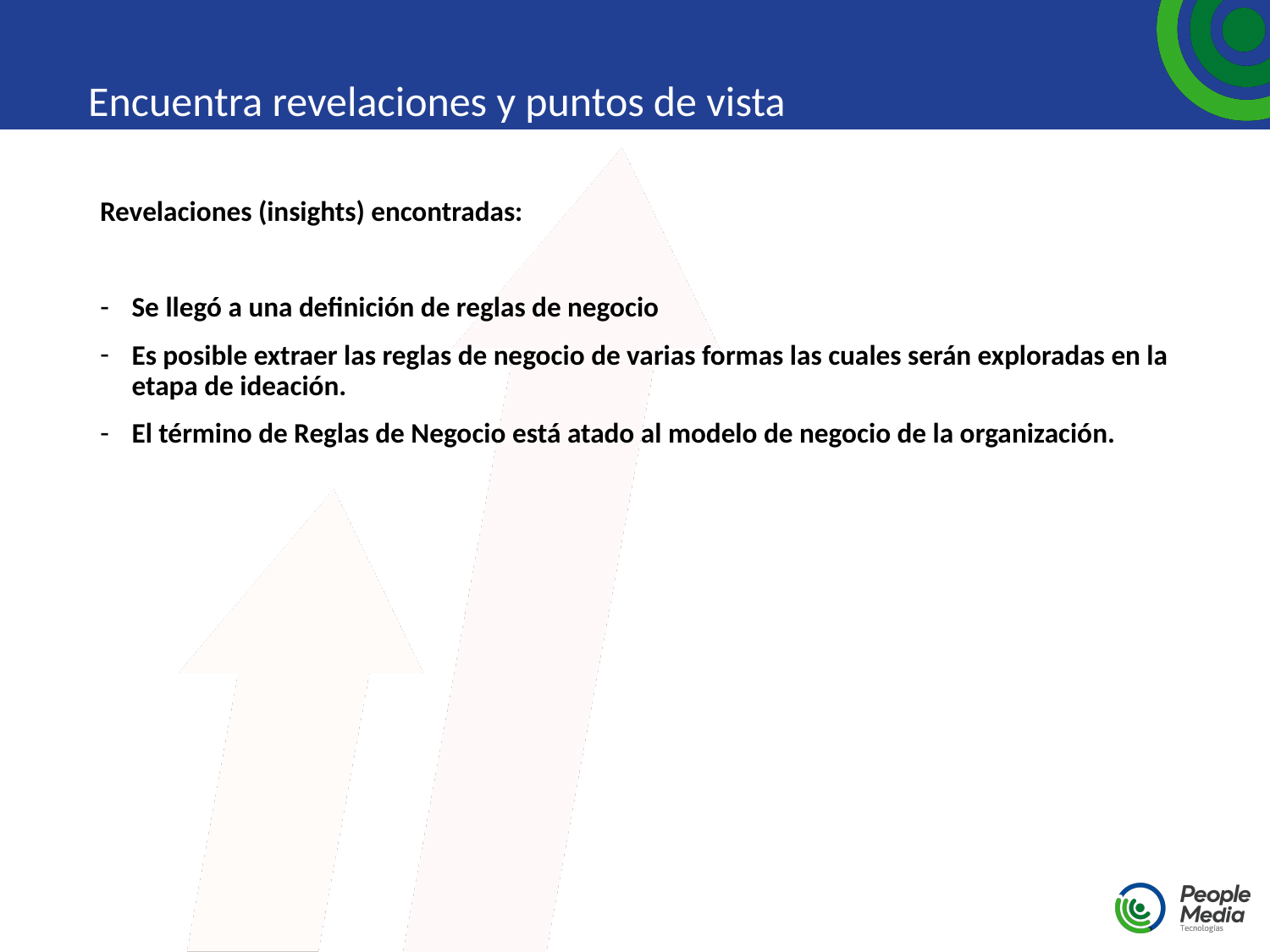

# Encuentra revelaciones y puntos de vista
Revelaciones (insights) encontradas:

Se llegó a una definición de reglas de negocio
Es posible extraer las reglas de negocio de varias formas las cuales serán exploradas en la etapa de ideación.
El término de Reglas de Negocio está atado al modelo de negocio de la organización.